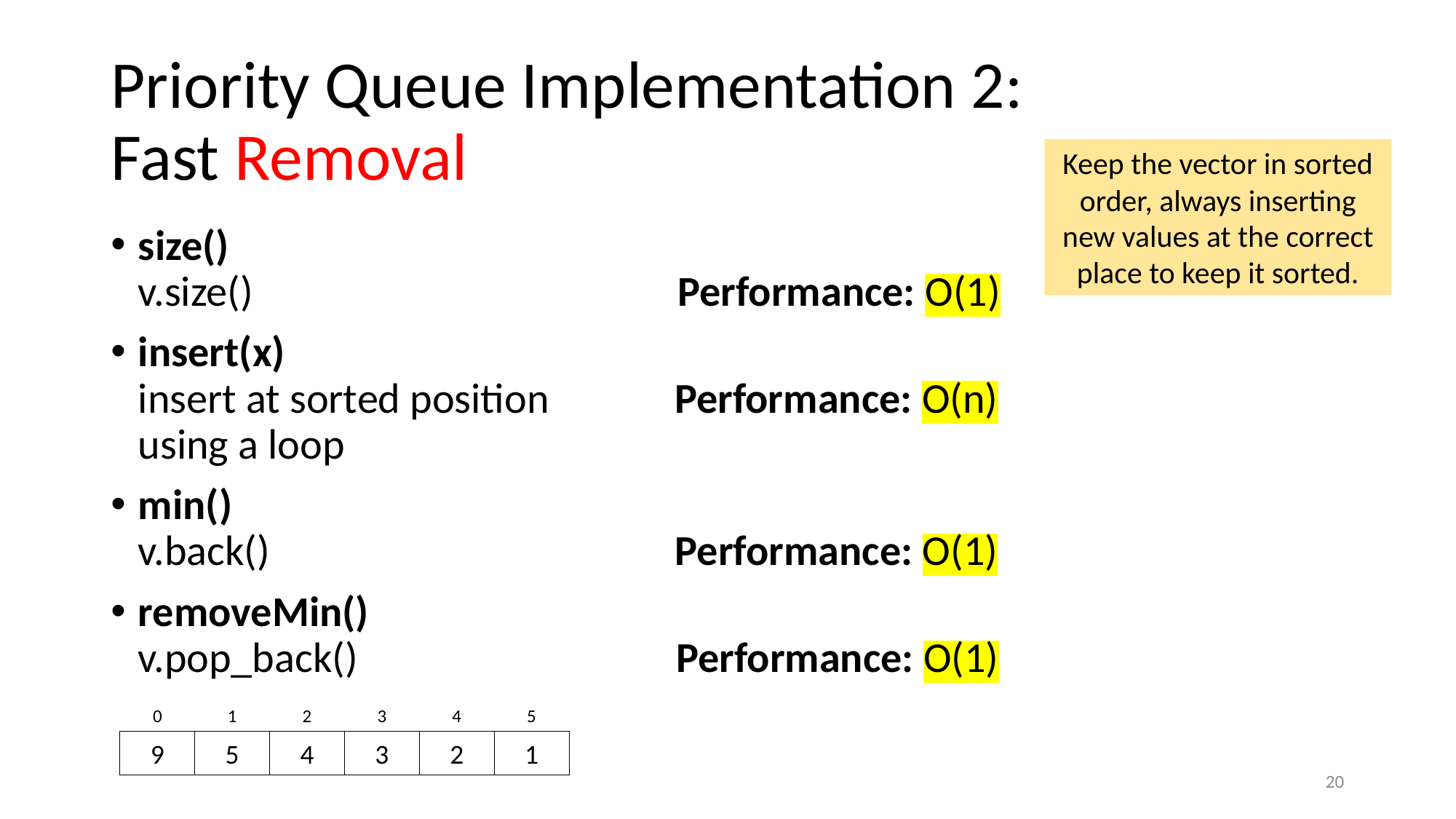

# Priority Queue Implementation 2: Fast Removal
Keep the vector in sorted order, always inserting new values at the correct place to keep it sorted.
size()
v.size()                                            Performance: O(1)
insert(x)
insert at sorted position             Performance: O(n)
using a loop
min()
v.back()                                          Performance: O(1)
removeMin()
v.pop_back()                                 Performance: O(1)
0
9
1
5
2
4
3
3
4
2
5
1
20